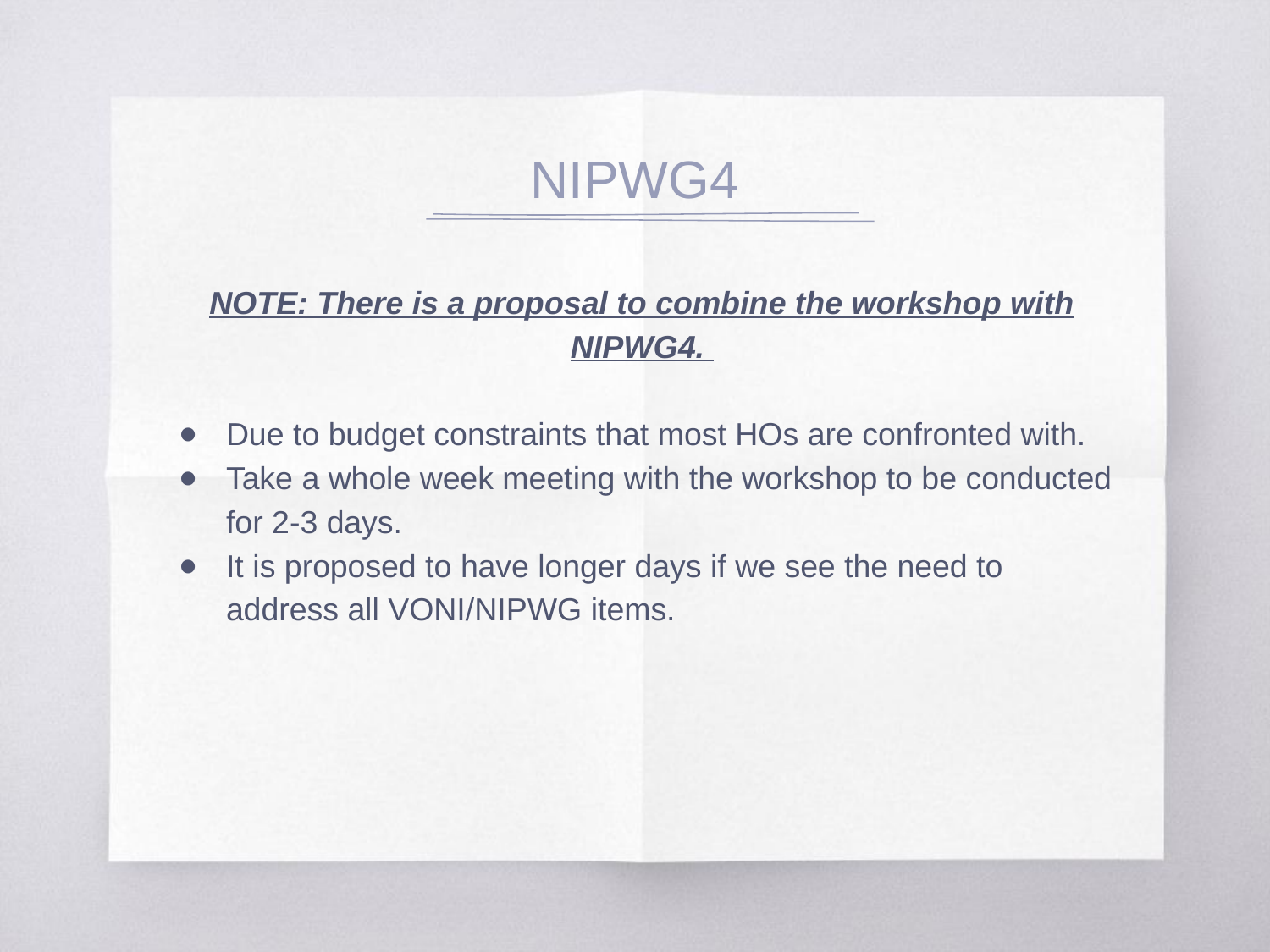

# NIPWG4
NOTE: There is a proposal to combine the workshop with NIPWG4.

Due to budget constraints that most HOs are confronted with.
Take a whole week meeting with the workshop to be conducted for 2-3 days.
It is proposed to have longer days if we see the need to address all VONI/NIPWG items.